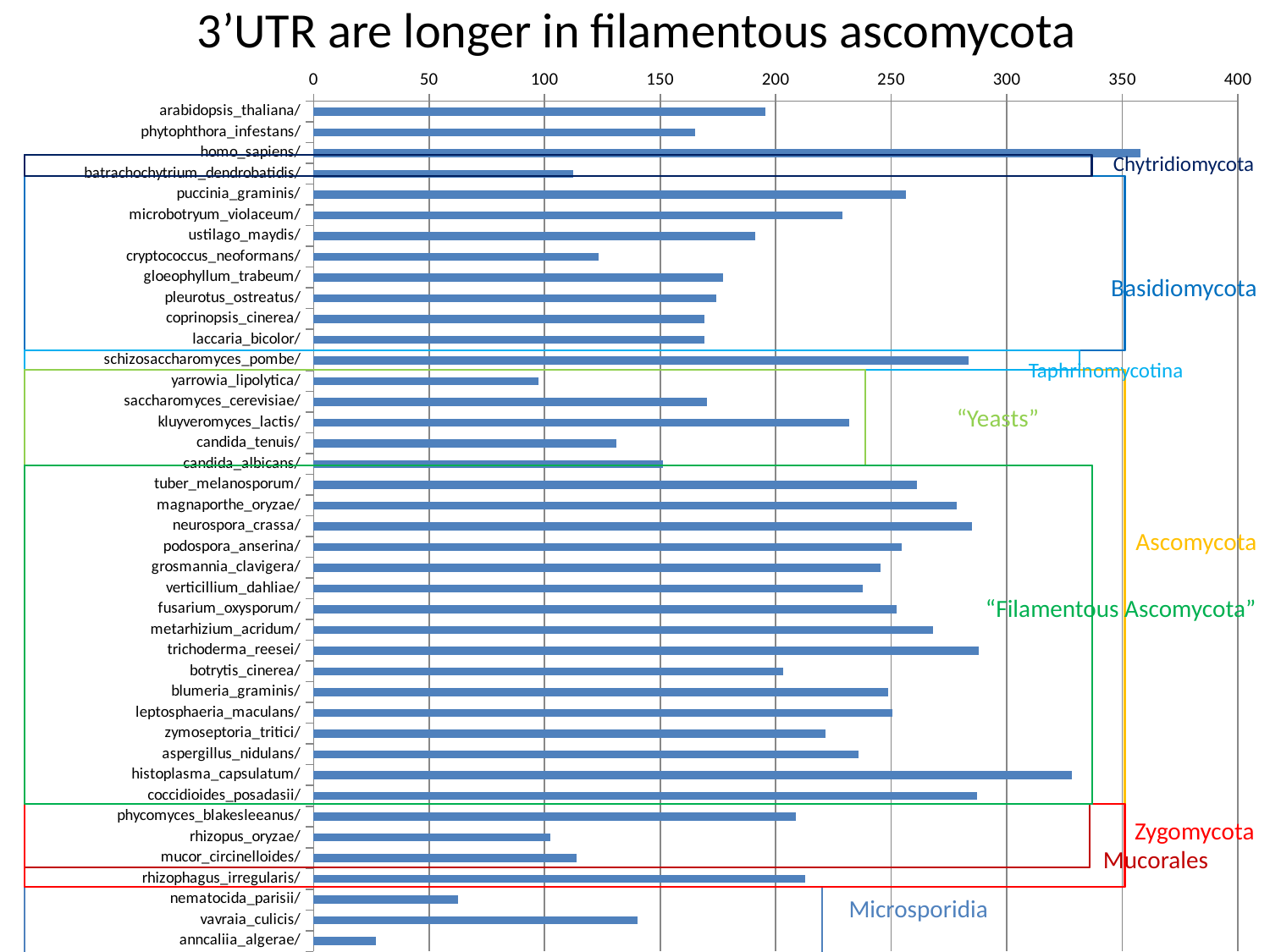

# 3’UTR are longer in filamentous ascomycota

### Chart

| Category |  |
|---|---|
| arabidopsis_thaliana/ | 195.571 |
| phytophthora_infestans/ | 165.012 |
| homo_sapiens/ | 357.989 |
| batrachochytrium_dendrobatidis/ | 112.343 |
| puccinia_graminis/ | 256.366 |
| microbotryum_violaceum/ | 228.884 |
| ustilago_maydis/ | 191.184 |
| cryptococcus_neoformans/ | 123.376 |
| gloeophyllum_trabeum/ | 177.272 |
| pleurotus_ostreatus/ | 174.402 |
| coprinopsis_cinerea/ | 169.322 |
| laccaria_bicolor/ | 169.044 |
| schizosaccharomyces_pombe/ | 283.422 |
| yarrowia_lipolytica/ | 97.243 |
| saccharomyces_cerevisiae/ | 170.161 |
| kluyveromyces_lactis/ | 231.617 |
| candida_tenuis/ | 130.923 |
| candida_albicans/ | 151.262 |
| tuber_melanosporum/ | 261.088 |
| magnaporthe_oryzae/ | 278.163 |
| neurospora_crassa/ | 285.031 |
| podospora_anserina/ | 254.584 |
| grosmannia_clavigera/ | 245.481 |
| verticillium_dahliae/ | 237.63 |
| fusarium_oxysporum/ | 252.385 |
| metarhizium_acridum/ | 268.091 |
| trichoderma_reesei/ | 287.799 |
| botrytis_cinerea/ | 203.07 |
| blumeria_graminis/ | 248.618 |
| leptosphaeria_maculans/ | 250.605 |
| zymoseptoria_tritici/ | 221.522 |
| aspergillus_nidulans/ | 235.848 |
| histoplasma_capsulatum/ | 328.116 |
| coccidioides_posadasii/ | 287.079 |
| phycomyces_blakesleeanus/ | 208.795 |
| rhizopus_oryzae/ | 102.605 |
| mucor_circinelloides/ | 113.809 |
| rhizophagus_irregularis/ | 212.828 |
| nematocida_parisii/ | 62.4375 |
| vavraia_culicis/ | 140.233 |
| anncaliia_algerae/ | 26.8239 |
Chytridiomycota

Basidiomycota

Taphrinomycotina

“Yeasts”

Ascomycota
“Filamentous Ascomycota”

Zygomycota
Mucorales

Microsporidia